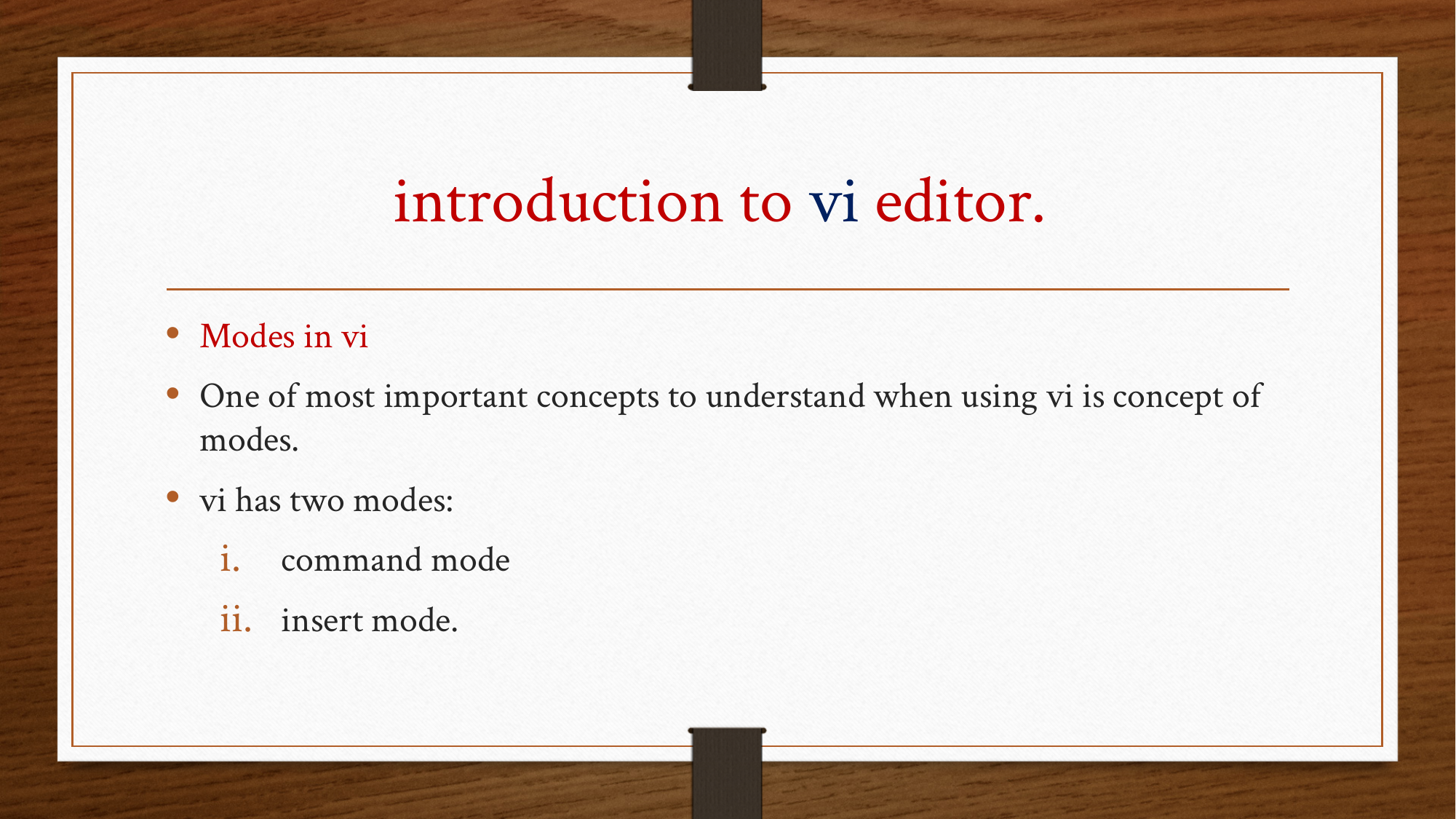

# introduction to vi editor.
Modes in vi
One of most important concepts to understand when using vi is concept of modes.
vi has two modes:
command mode
insert mode.